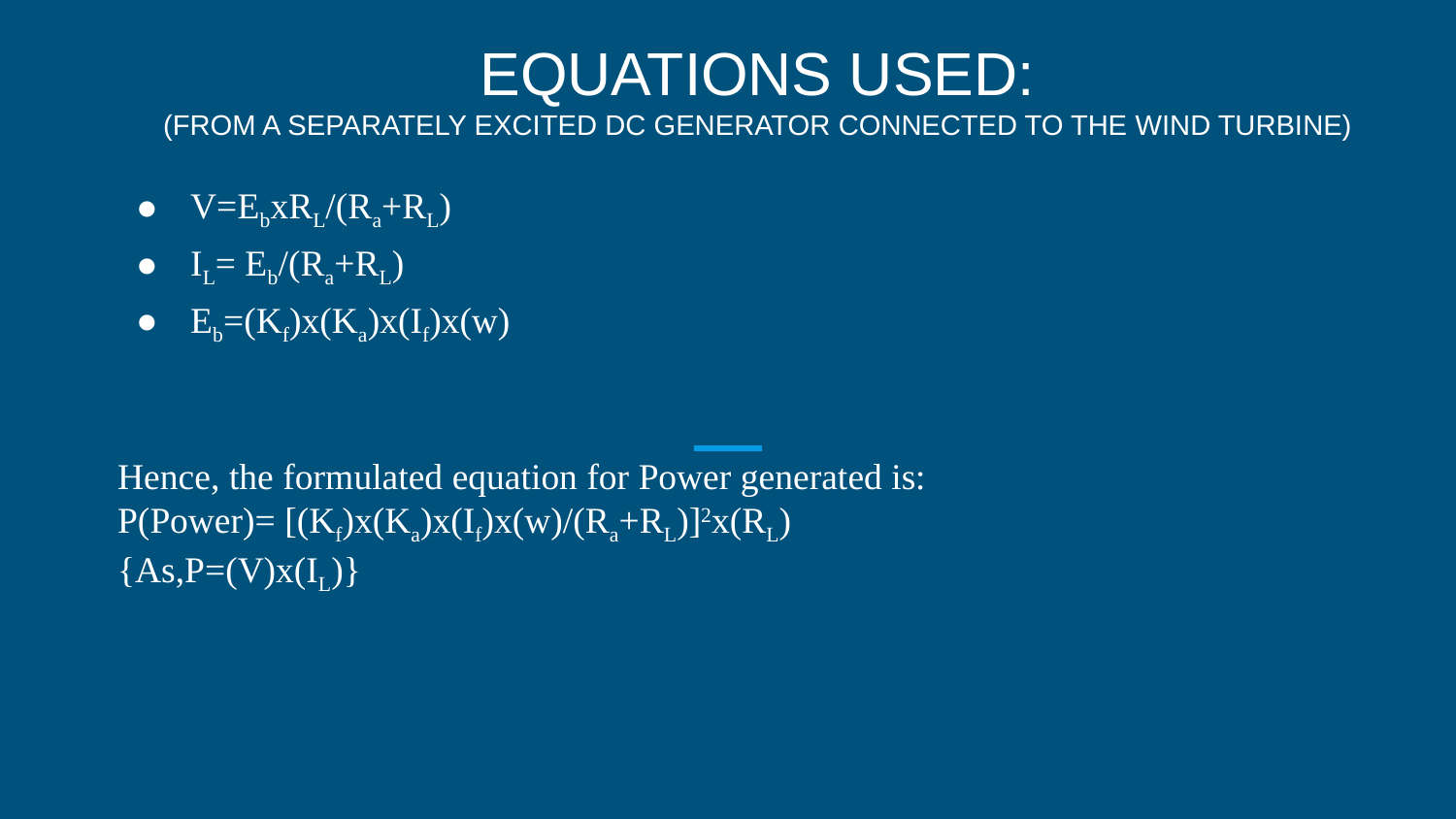

# EQUATIONS USED:
(FROM A SEPARATELY EXCITED DC GENERATOR CONNECTED TO THE WIND TURBINE)

V=EbxRL/(Ra+RL)
IL= Eb/(Ra+RL)
Eb=(Kf)x(Ka)x(If)x(w)

Hence, the formulated equation for Power generated is:
P(Power)= [(Kf)x(Ka)x(If)x(w)/(Ra+RL)]2x(RL)		                         {As,P=(V)x(IL)}